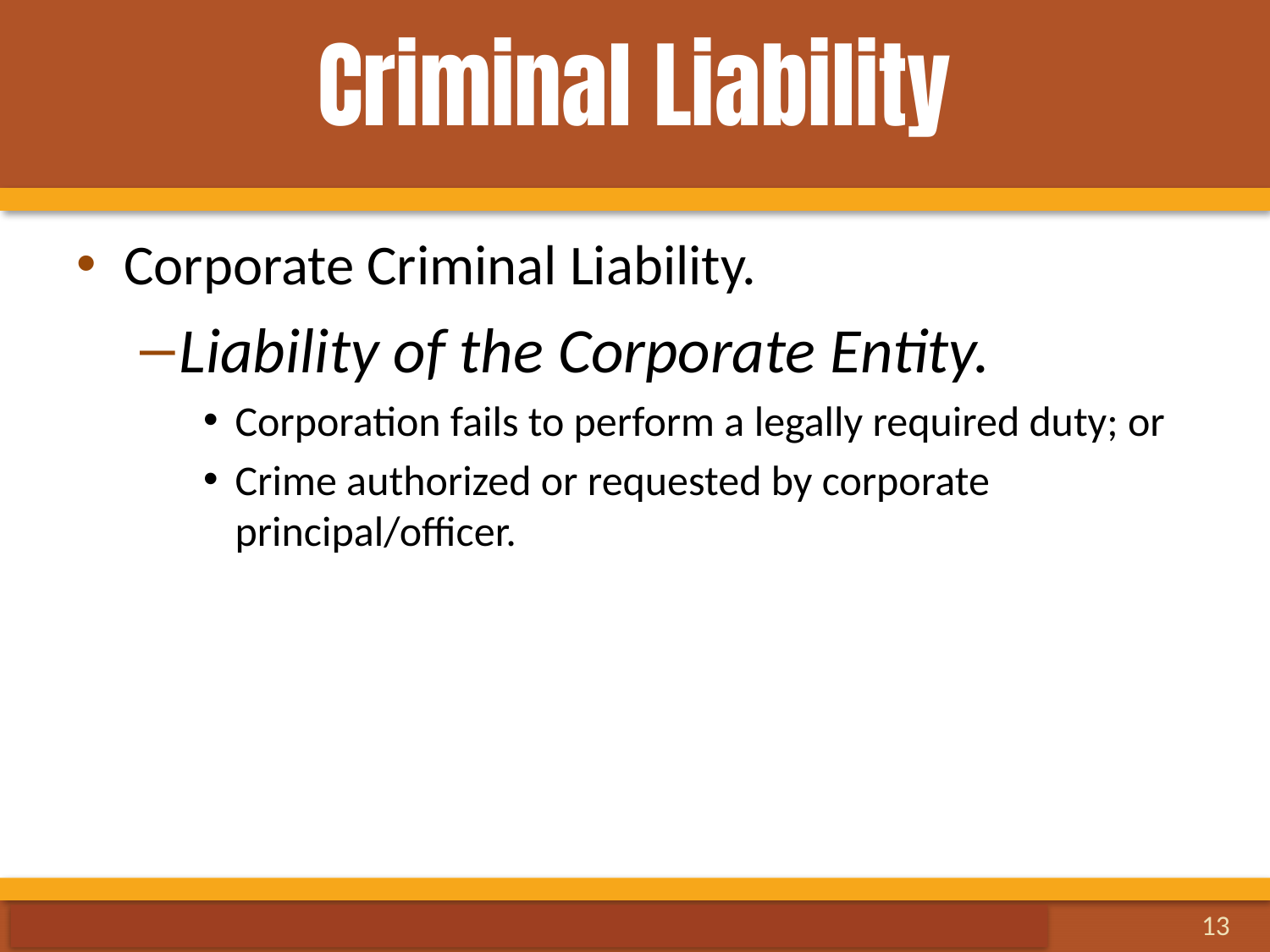

# Criminal Liability
Corporate Criminal Liability.
Liability of the Corporate Entity.
Corporation fails to perform a legally required duty; or
Crime authorized or requested by corporate principal/officer.
13